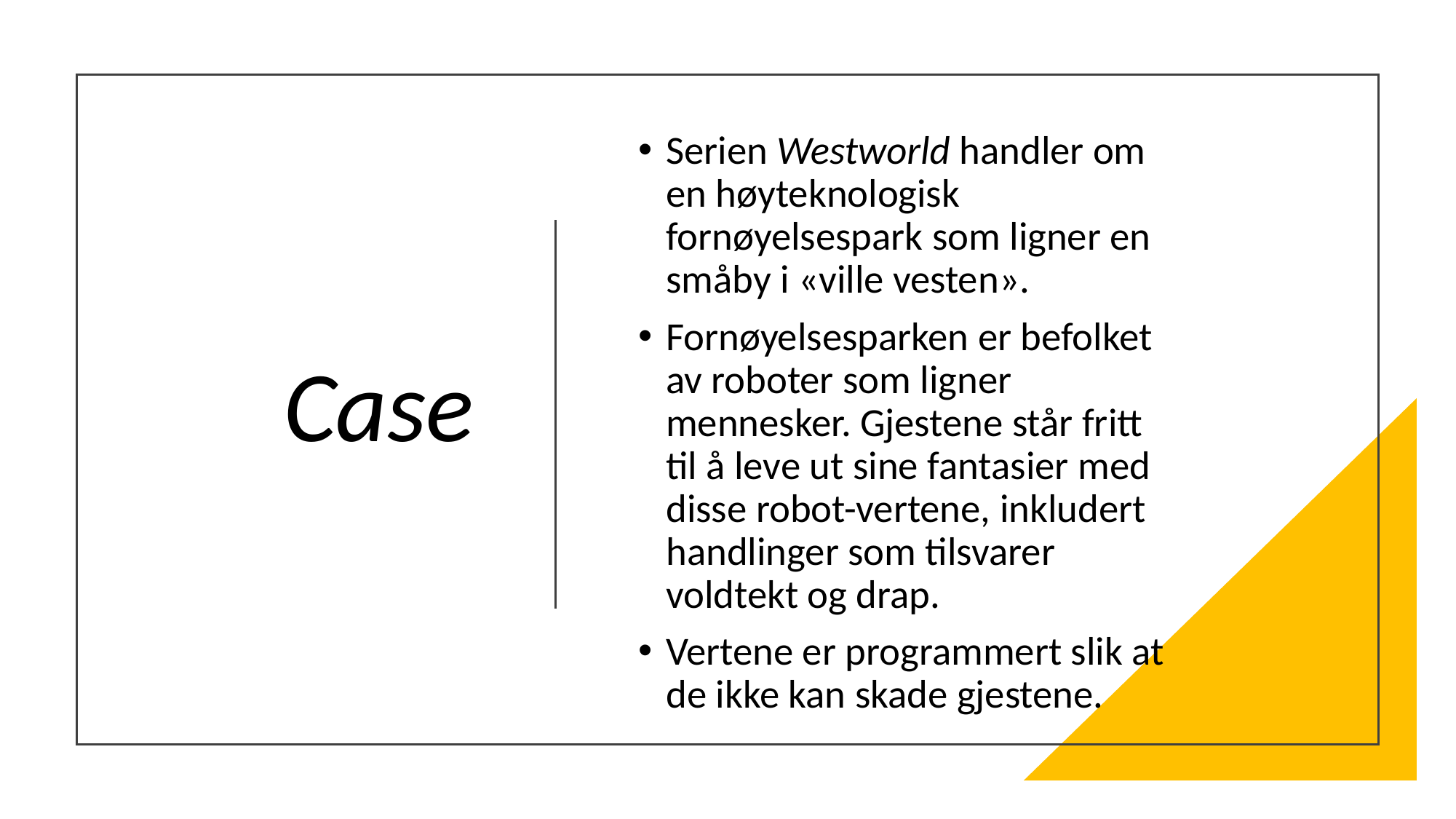

Serien Westworld handler om en høyteknologisk fornøyelsespark som ligner en småby i «ville vesten».
Fornøyelsesparken er befolket av roboter som ligner mennesker. Gjestene står fritt til å leve ut sine fantasier med disse robot-vertene, inkludert handlinger som tilsvarer voldtekt og drap.
Vertene er programmert slik at de ikke kan skade gjestene.

# Case